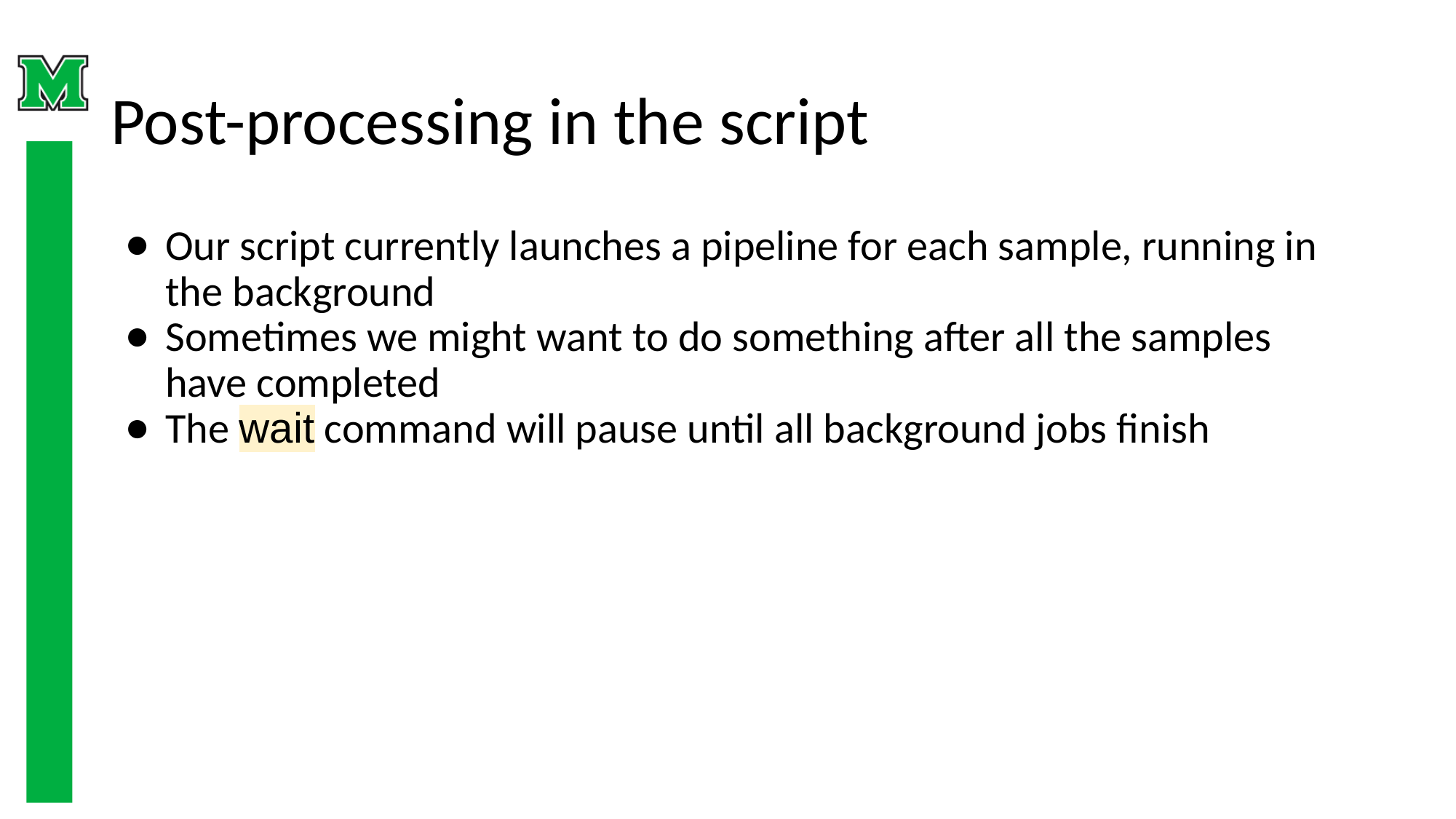

# Post-processing in the script
Our script currently launches a pipeline for each sample, running in the background
Sometimes we might want to do something after all the samples have completed
The wait command will pause until all background jobs finish